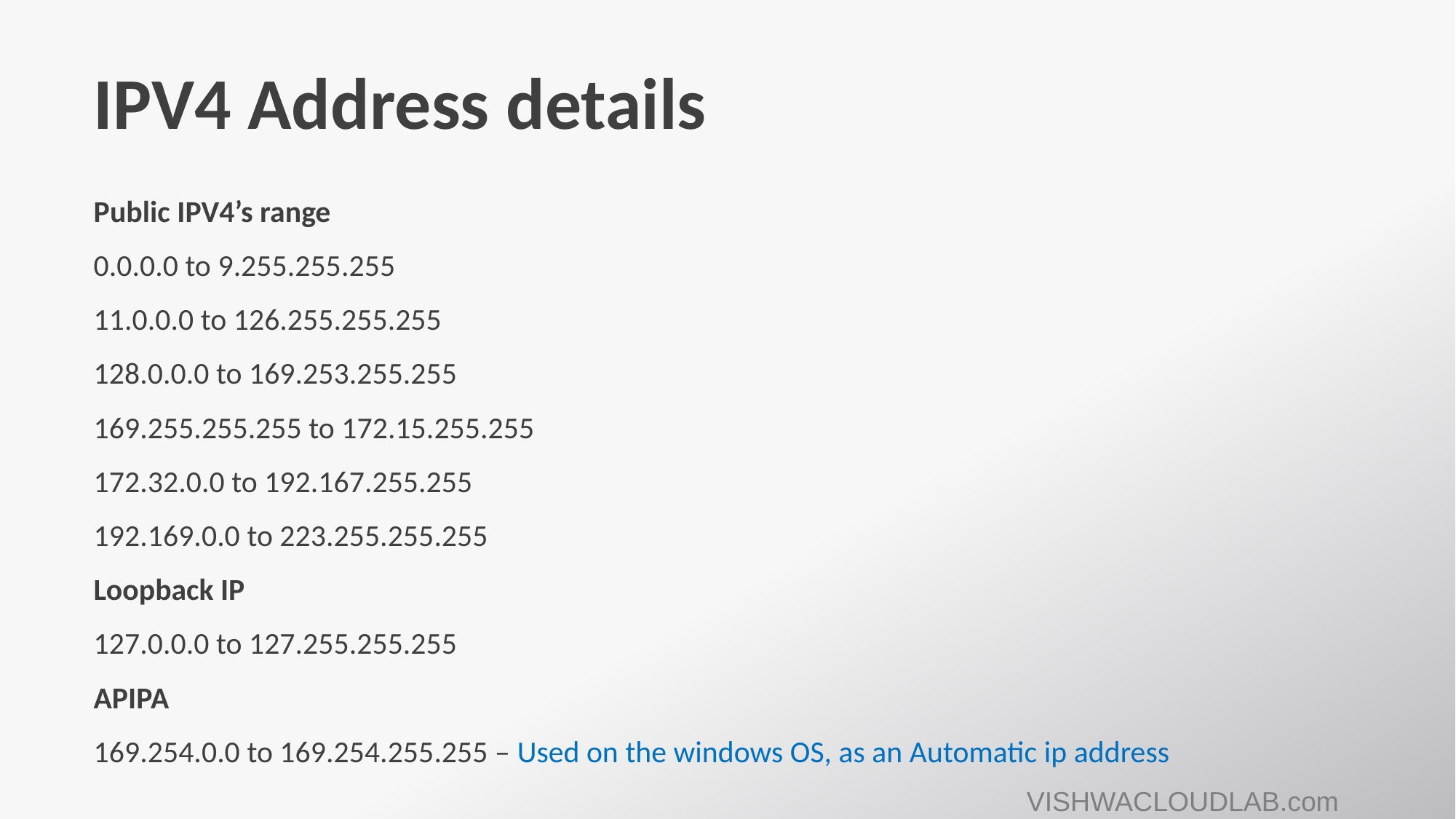

# IPV4 Address details
Public IPV4’s range
0.0.0.0 to 9.255.255.255
11.0.0.0 to 126.255.255.255
128.0.0.0 to 169.253.255.255
169.255.255.255 to 172.15.255.255
172.32.0.0 to 192.167.255.255
192.169.0.0 to 223.255.255.255
Loopback IP
127.0.0.0 to 127.255.255.255
APIPA
169.254.0.0 to 169.254.255.255 – Used on the windows OS, as an Automatic ip address